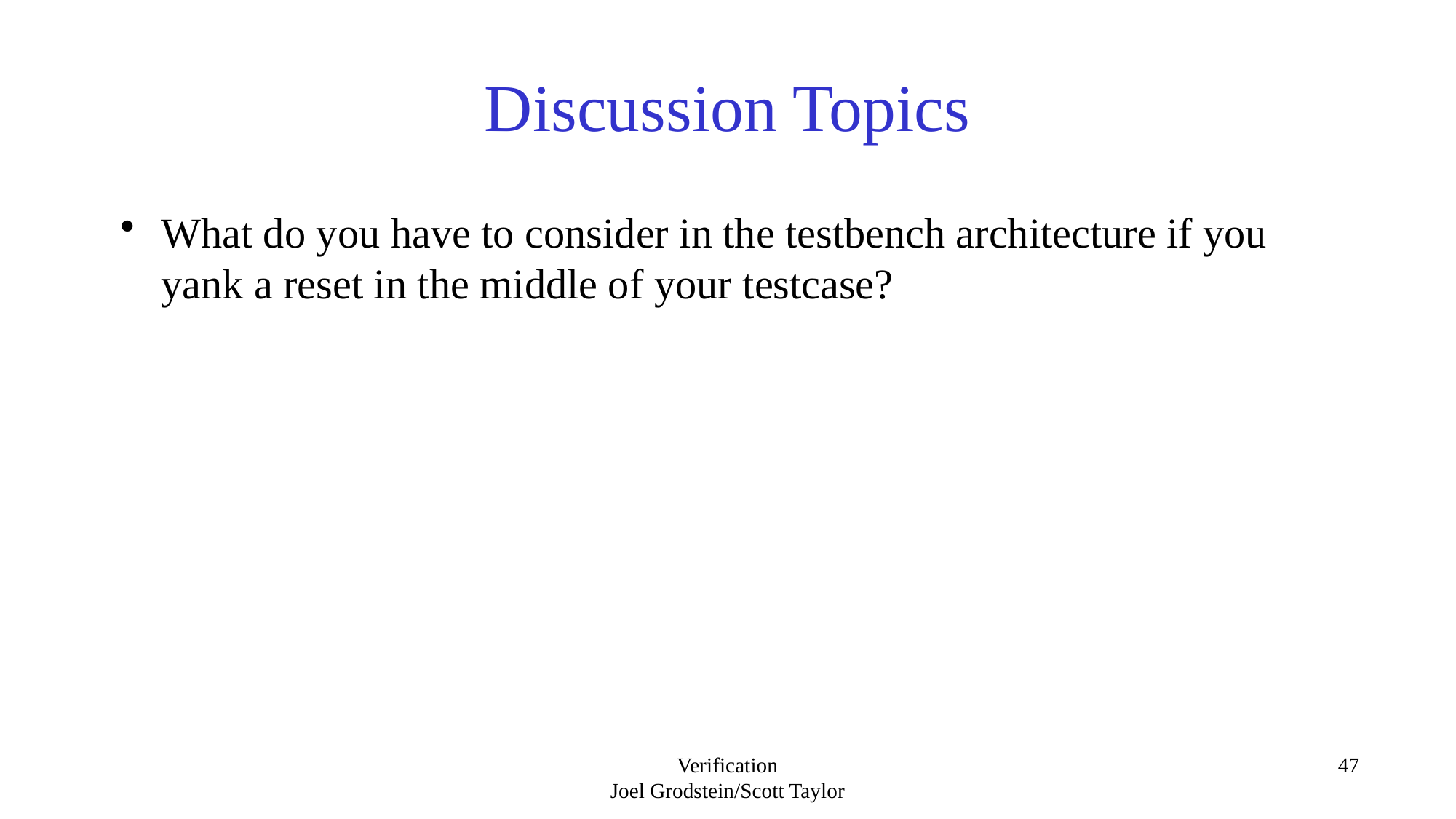

# Discussion Topics
What do you have to consider in the testbench architecture if you yank a reset in the middle of your testcase?

Verification
Joel Grodstein/Scott Taylor